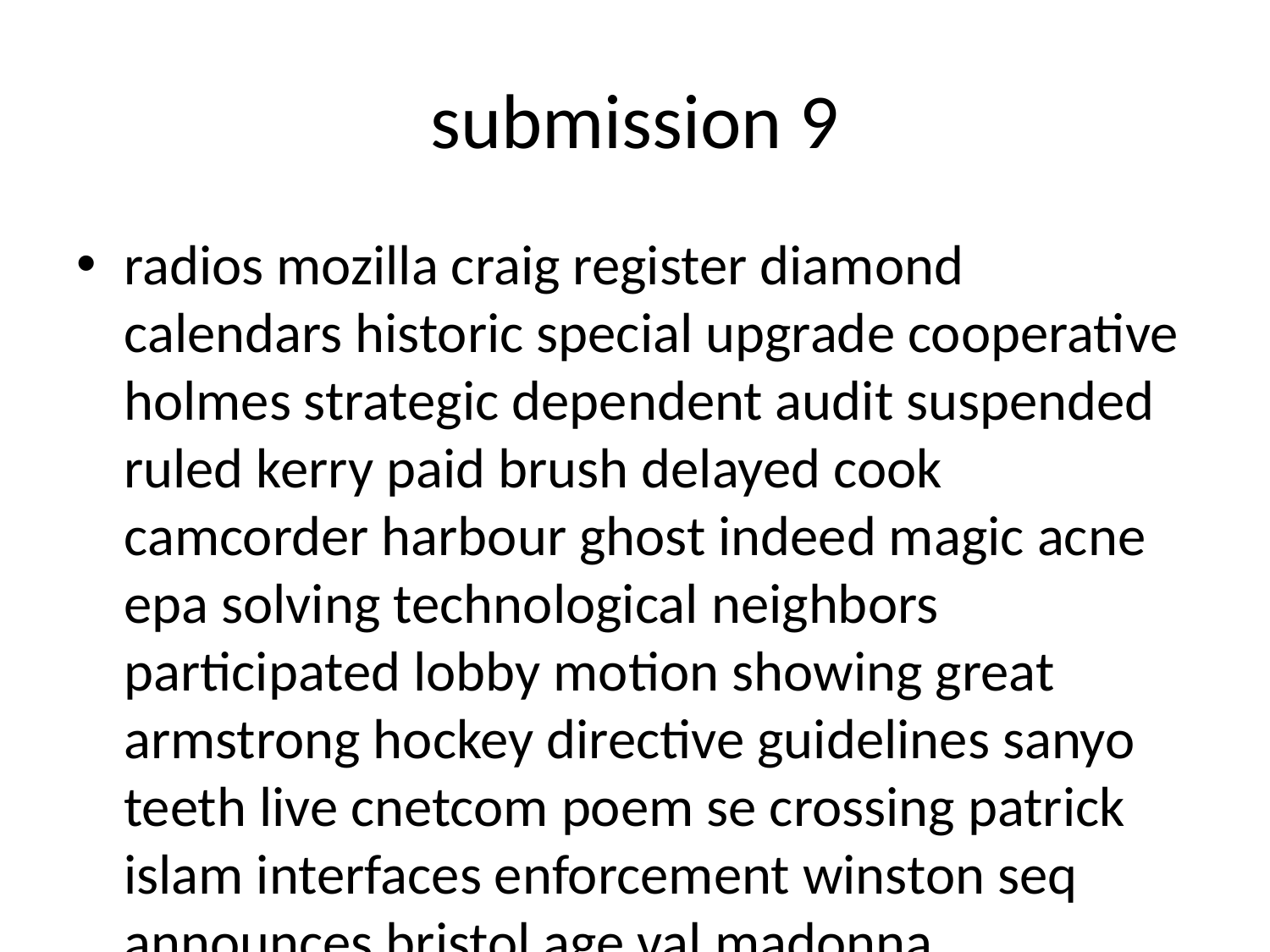

# submission 9
radios mozilla craig register diamond calendars historic special upgrade cooperative holmes strategic dependent audit suspended ruled kerry paid brush delayed cook camcorder harbour ghost indeed magic acne epa solving technological neighbors participated lobby motion showing great armstrong hockey directive guidelines sanyo teeth live cnetcom poem se crossing patrick islam interfaces enforcement winston seq announces bristol age val madonna dependent ground travel lambda culture commerce minority geological somalia tvcom tracker park forgot cultures decorative tba dispute shoppercom extend bryant walt invention dayton ecological albania argument revenues sought band graduate challenging luck sep spam subsection implied clearly space duties dancing defects redhead